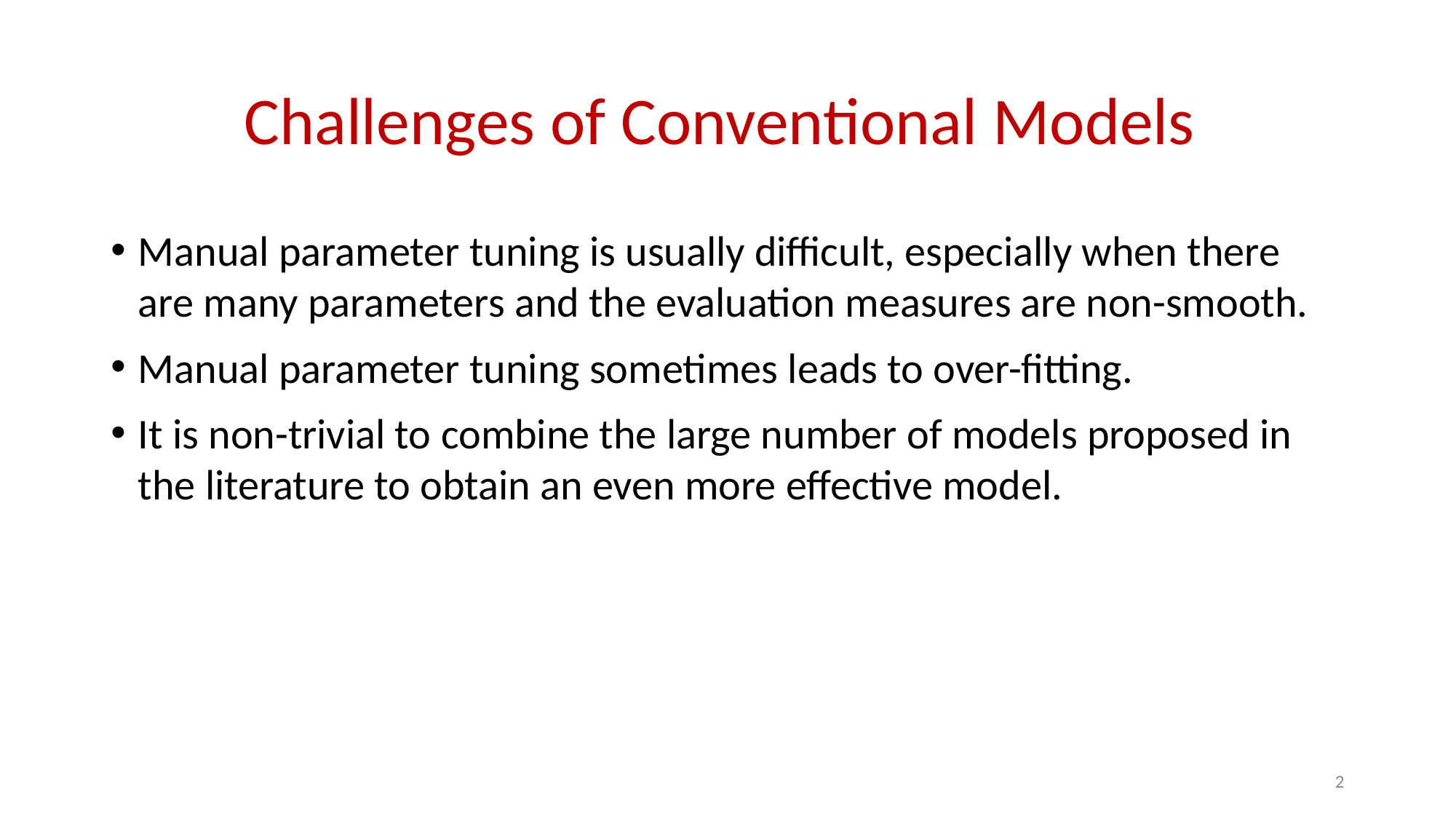

# Challenges of Conventional Models
Manual parameter tuning is usually difficult, especially when there are many parameters and the evaluation measures are non-smooth.
Manual parameter tuning sometimes leads to over-fitting.
It is non-trivial to combine the large number of models proposed in the literature to obtain an even more effective model.

2